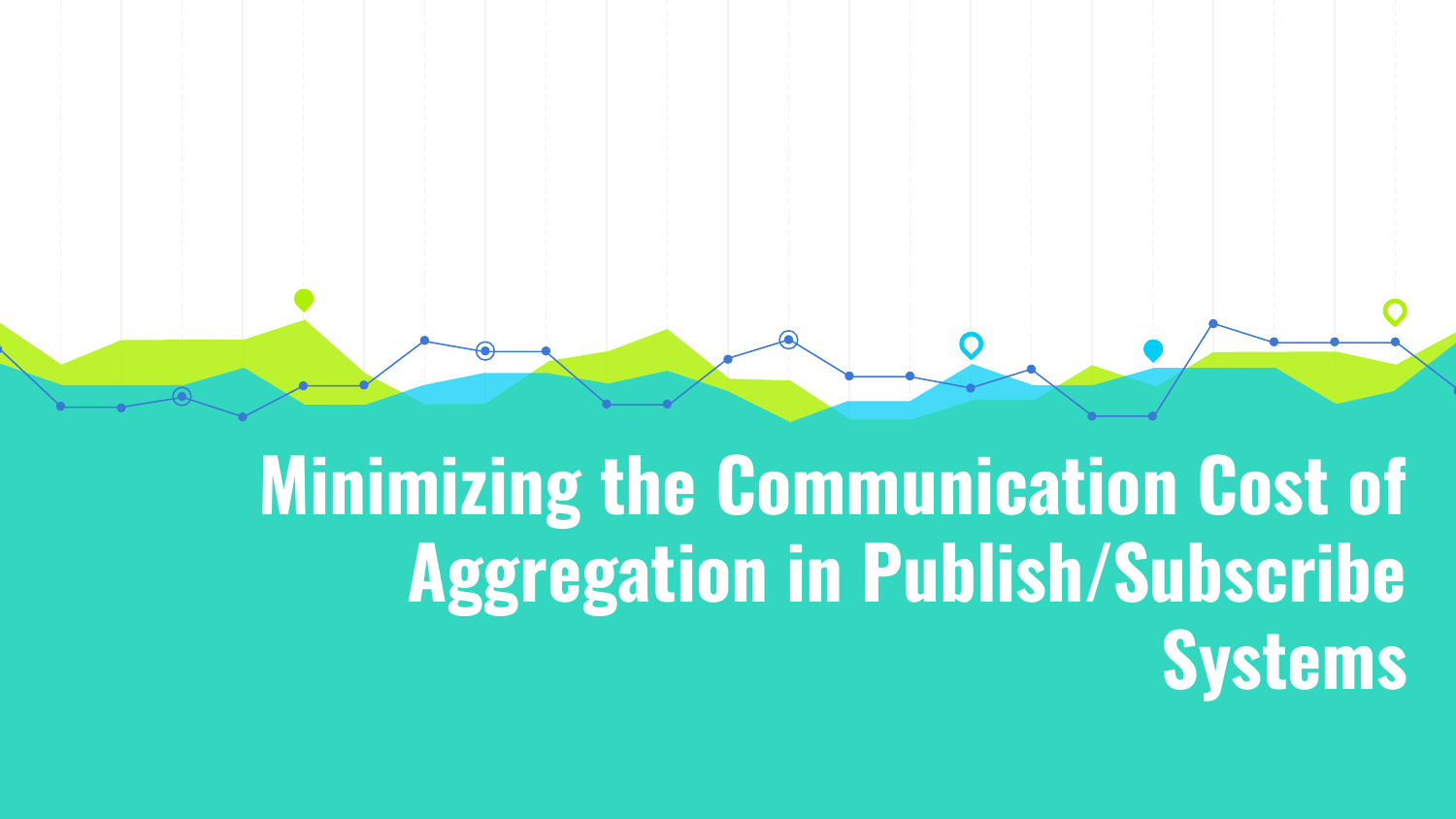

# Minimizing the Communication Cost of Aggregation in Publish/Subscribe Systems